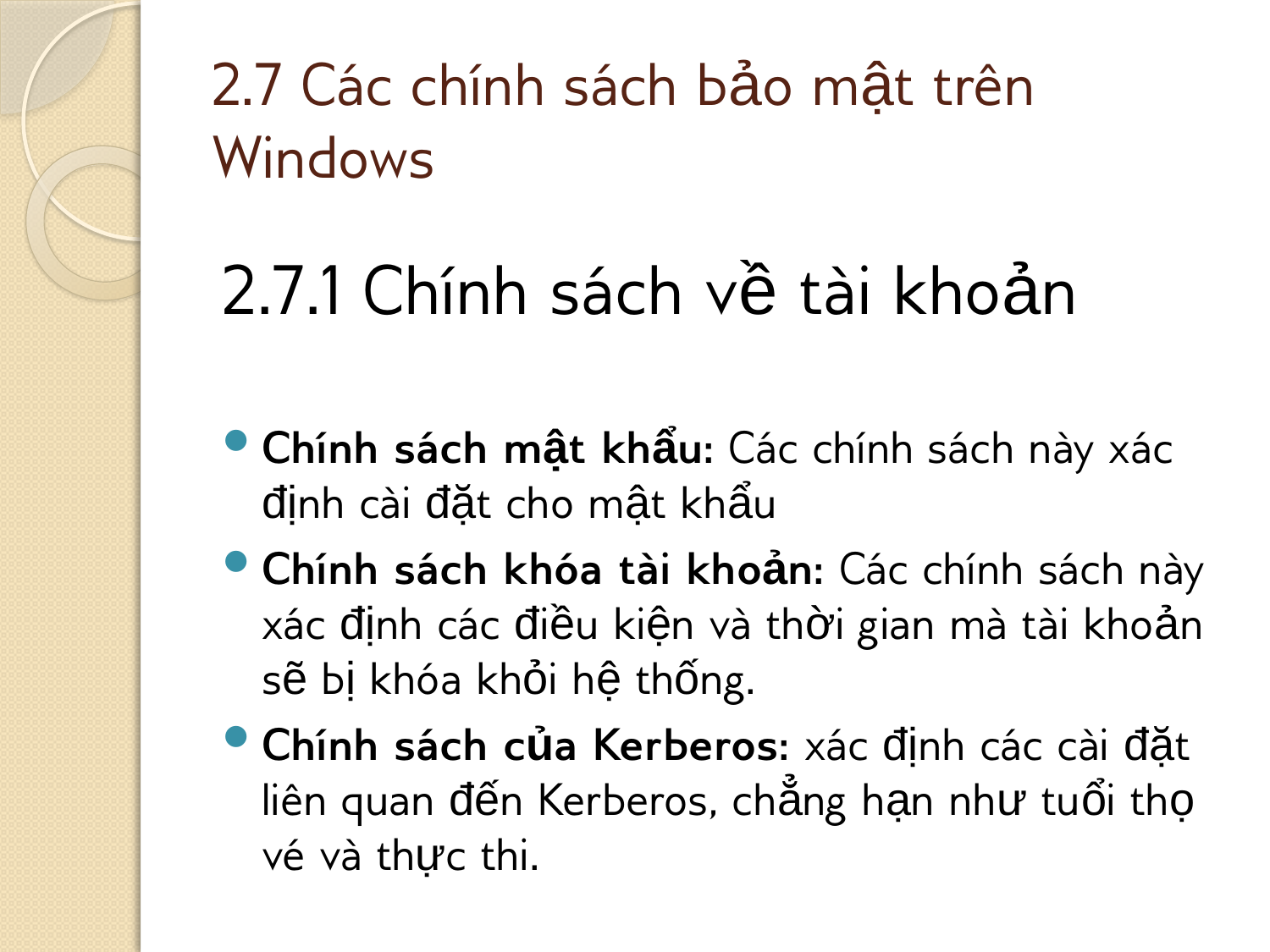

# 2.7 Các chính sách bảo mật trên Windows
2.7.1 Chính sách về tài khoản

Chính sách mật khẩu: Các chính sách này xác định cài đặt cho mật khẩu
Chính sách khóa tài khoản: Các chính sách này xác định các điều kiện và thời gian mà tài khoản sẽ bị khóa khỏi hệ thống.
Chính sách của Kerberos: xác định các cài đặt liên quan đến Kerberos, chẳng hạn như tuổi thọ vé và thực thi.